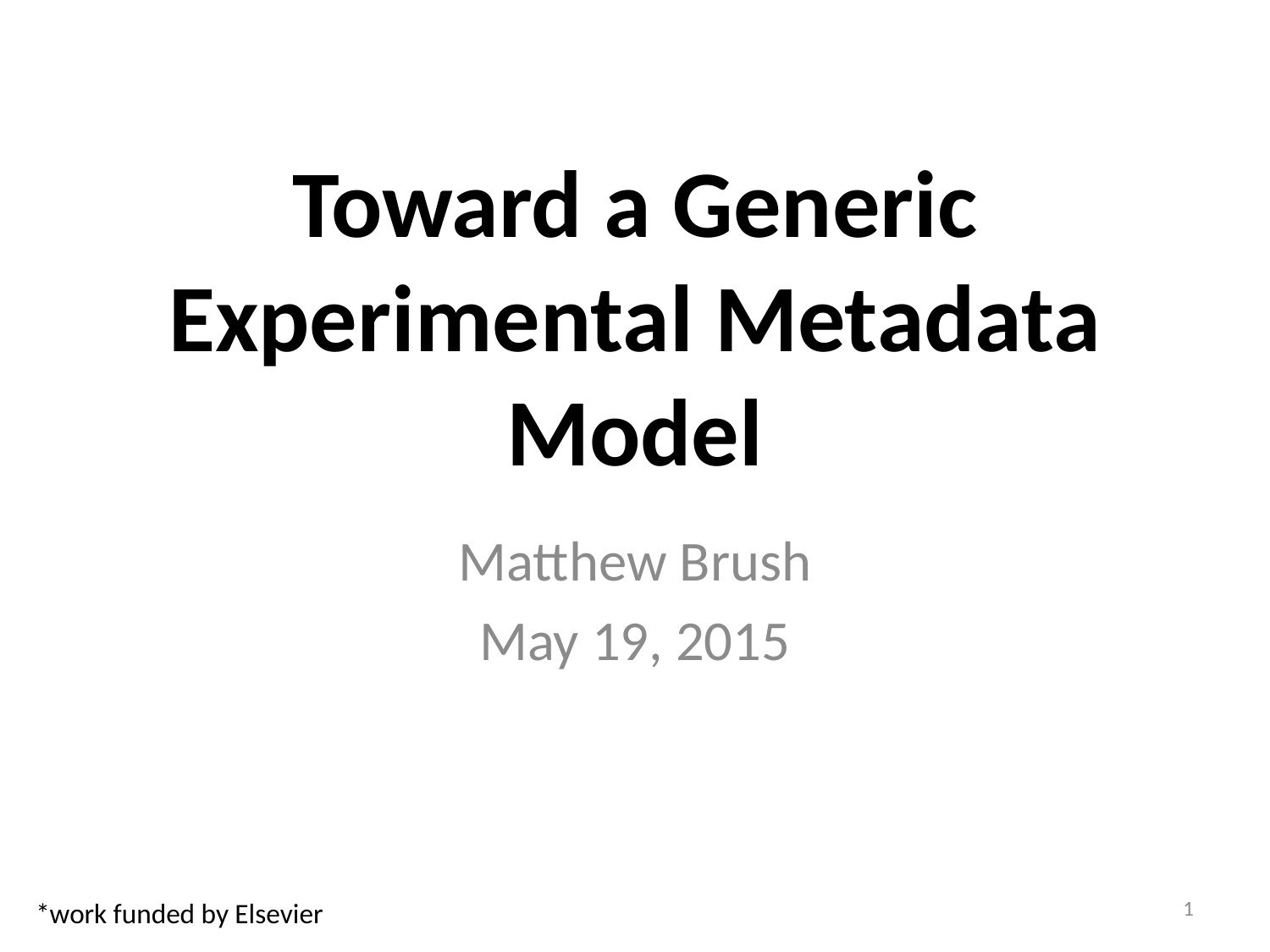

# Toward a Generic Experimental Metadata Model
Matthew Brush
May 19, 2015
1
*work funded by Elsevier